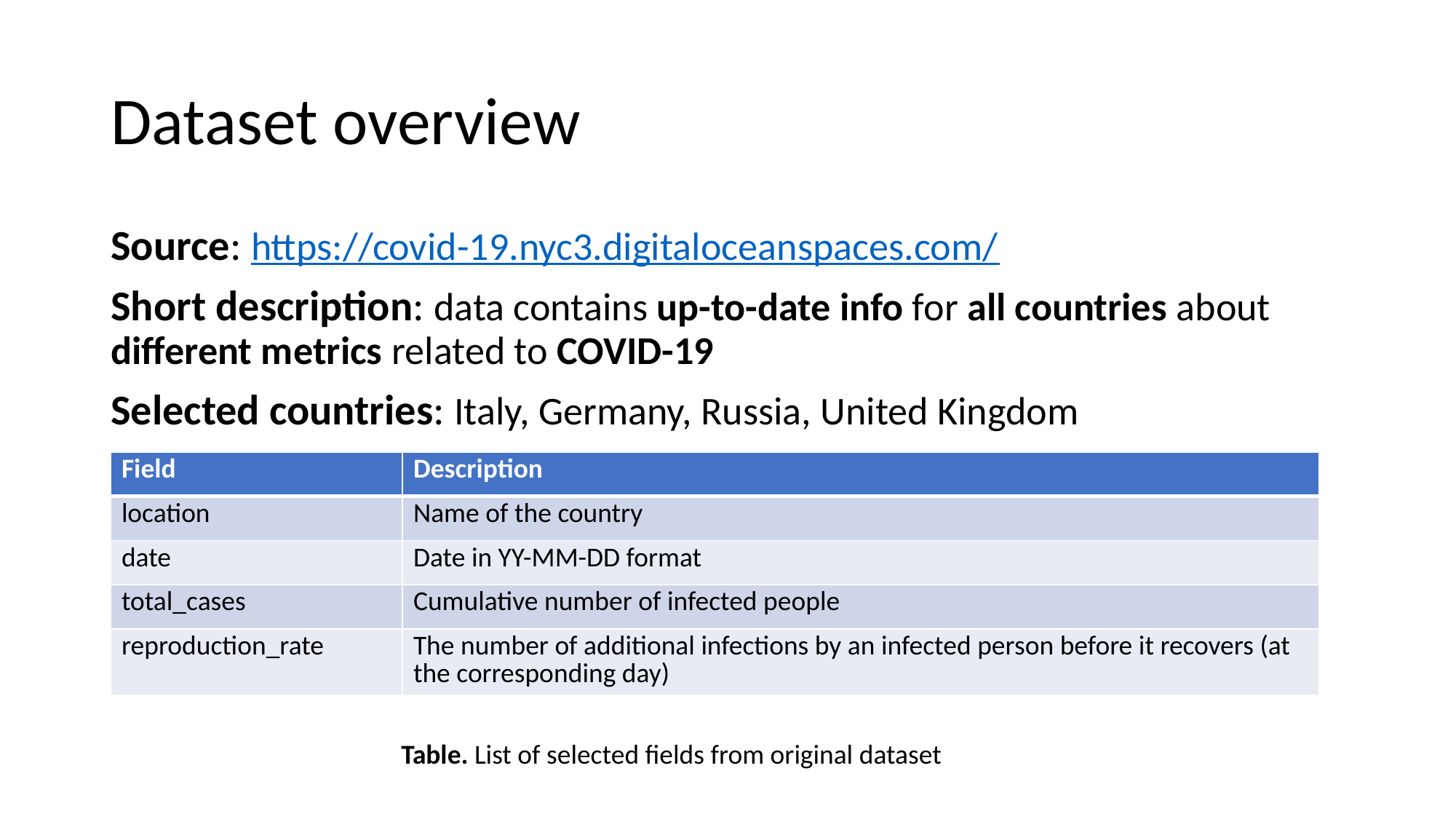

# Dataset overview
Source: https://covid-19.nyc3.digitaloceanspaces.com/
Short description: data contains up-to-date info for all countries about different metrics related to COVID-19
Selected countries: Italy, Germany, Russia, United Kingdom

| Field | Description |
| --- | --- |
| location | Name of the country |
| date | Date in YY-MM-DD format |
| total\_cases | Cumulative number of infected people |
| reproduction\_rate | The number of additional infections by an infected person before it recovers (at the corresponding day) |
Table. List of selected fields from original dataset